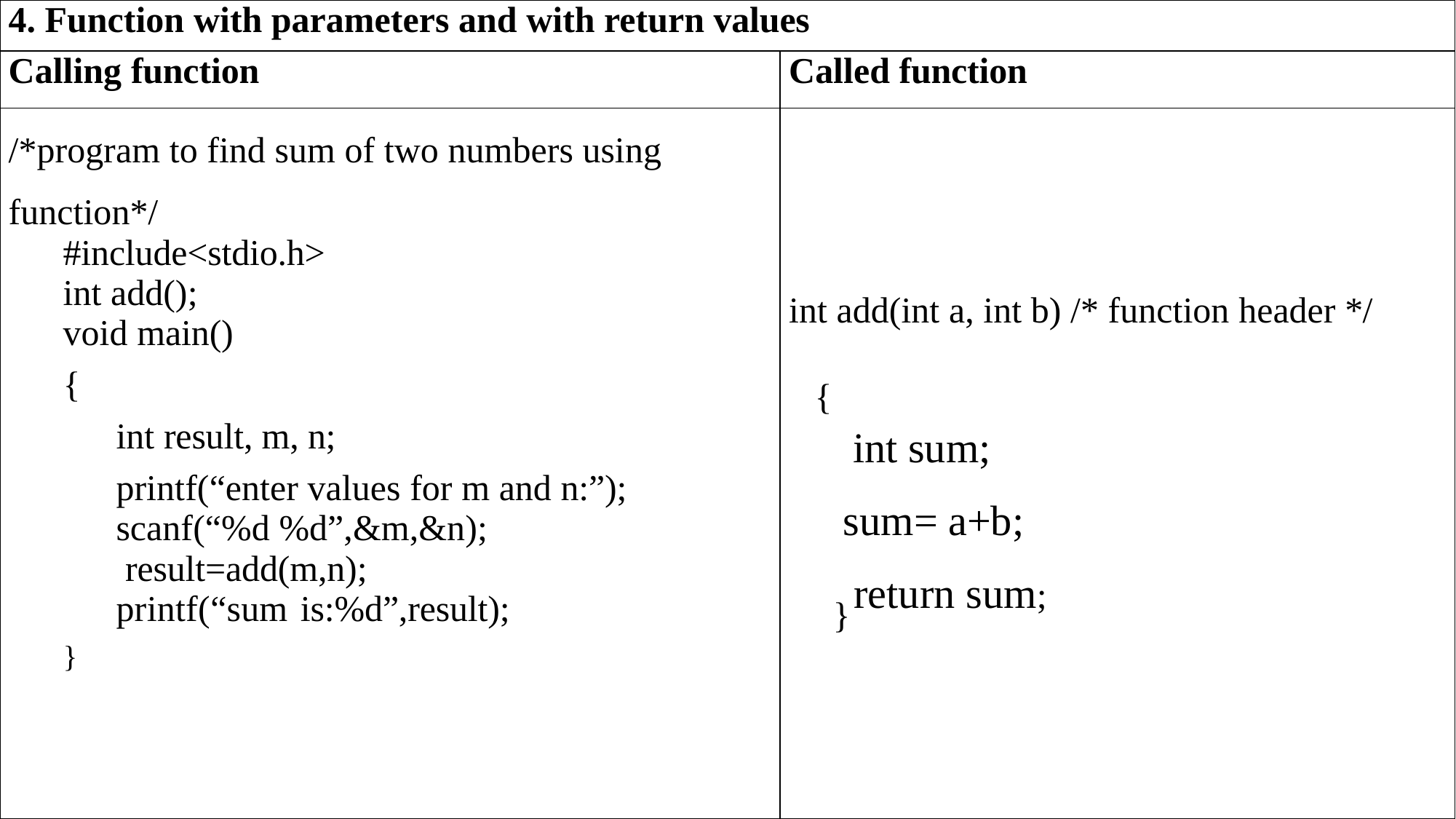

| 4. Function with parameters and with return values |  |
| --- | --- |
| Calling function | Called function |
| /\*program to find sum of two numbers using function\*/ #include<stdio.h> int add(); void main() { int result, m, n; printf(“enter values for m and n:”); scanf(“%d %d”,&m,&n); result=add(m,n); printf(“sum is:%d”,result); } | int add(int a, int b) /\* function header \*/   {   int sum; sum= a+b; return sum; } |